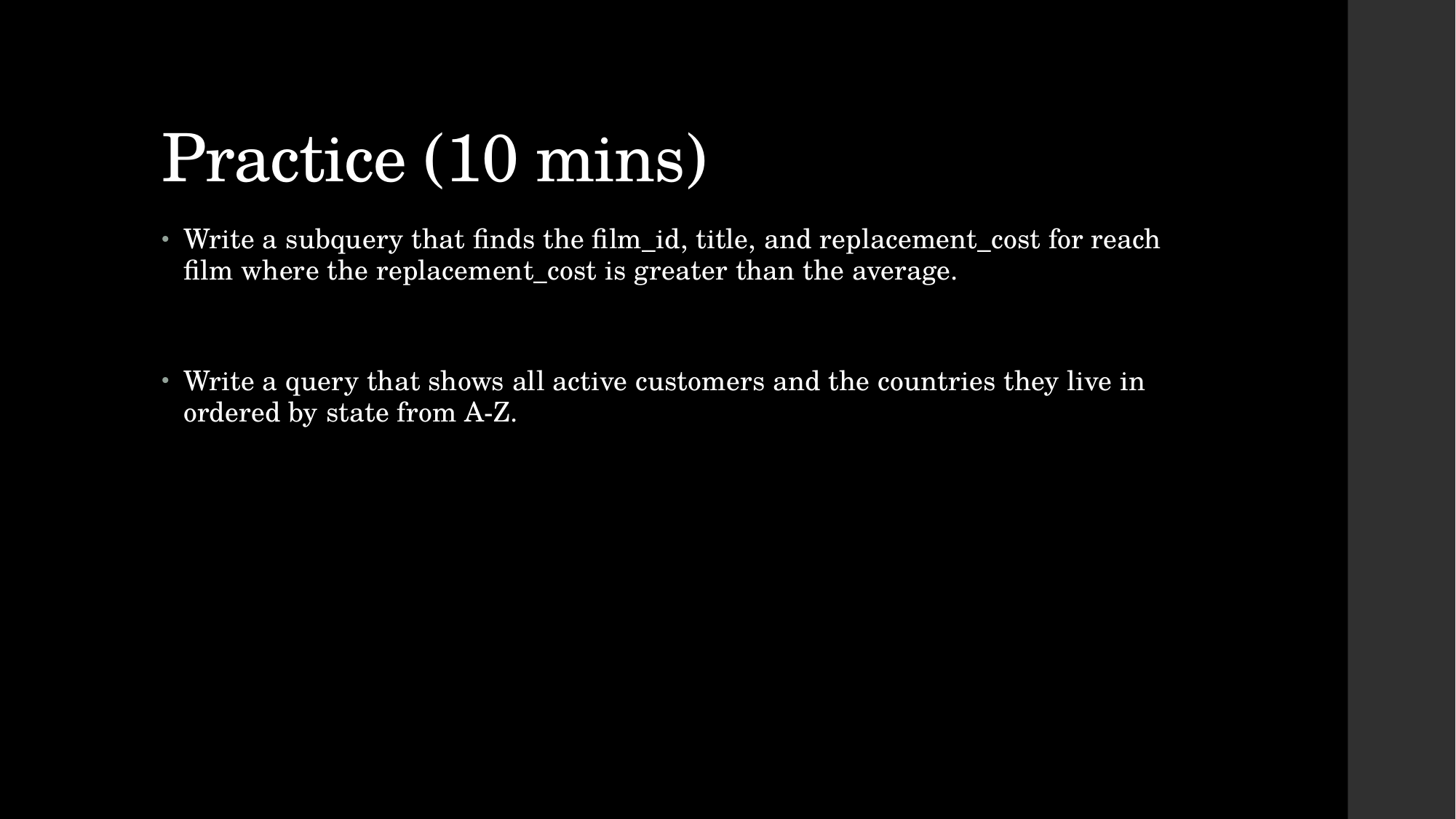

# Practice (10 mins)
Write a subquery that finds the film_id, title, and replacement_cost for reach film where the replacement_cost is greater than the average.

Write a query that shows all active customers and the countries they live in ordered by state from A-Z.